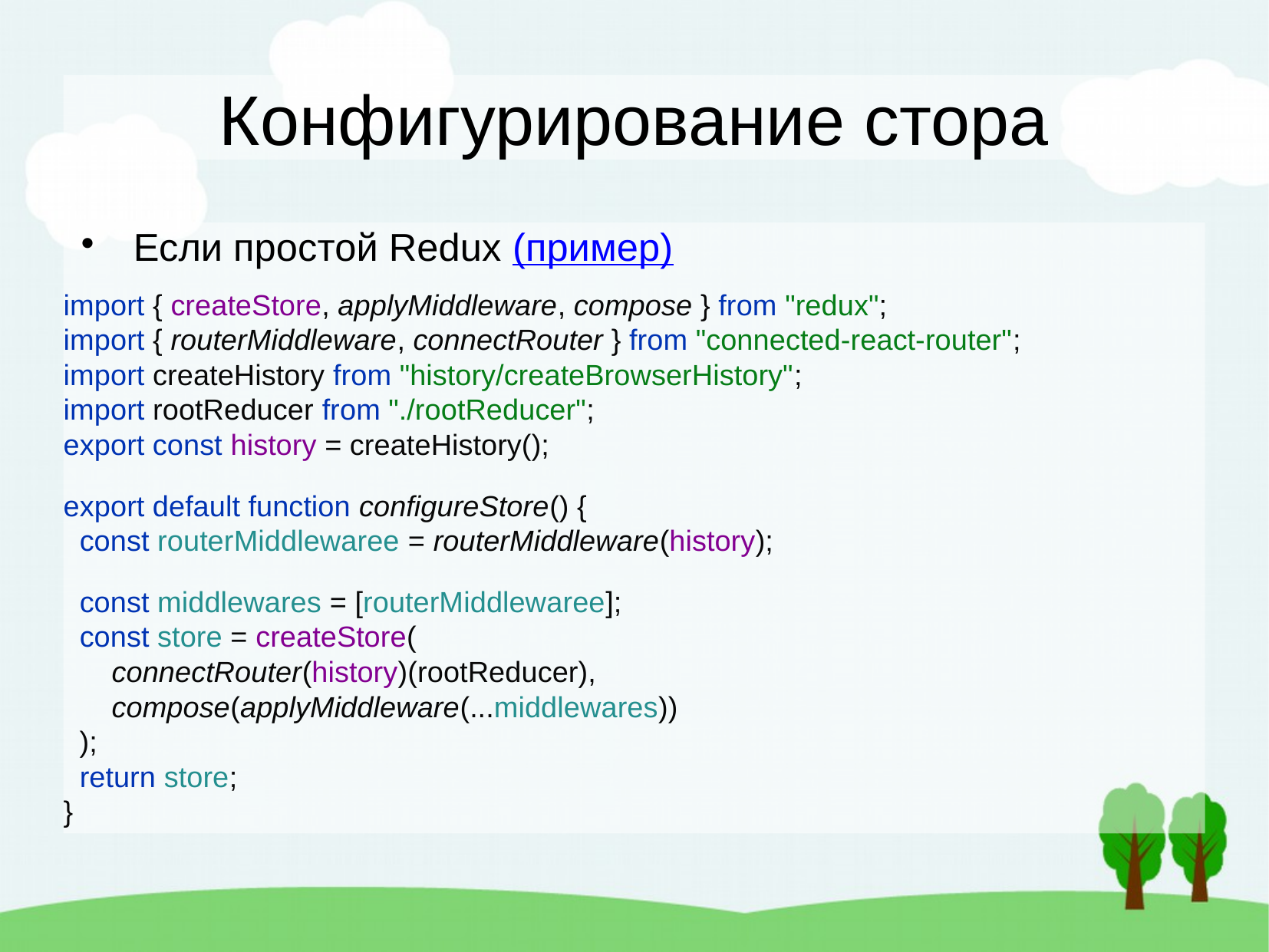

Конфигурирование стора
Если простой Redux (пример)
import { createStore, applyMiddleware, compose } from "redux";
import { routerMiddleware, connectRouter } from "connected-react-router";
import createHistory from "history/createBrowserHistory";
import rootReducer from "./rootReducer";
export const history = createHistory();
export default function configureStore() {
  const routerMiddlewaree = routerMiddleware(history);
  const middlewares = [routerMiddlewaree];
  const store = createStore(
      connectRouter(history)(rootReducer),
      compose(applyMiddleware(...middlewares))
  );
  return store;
}